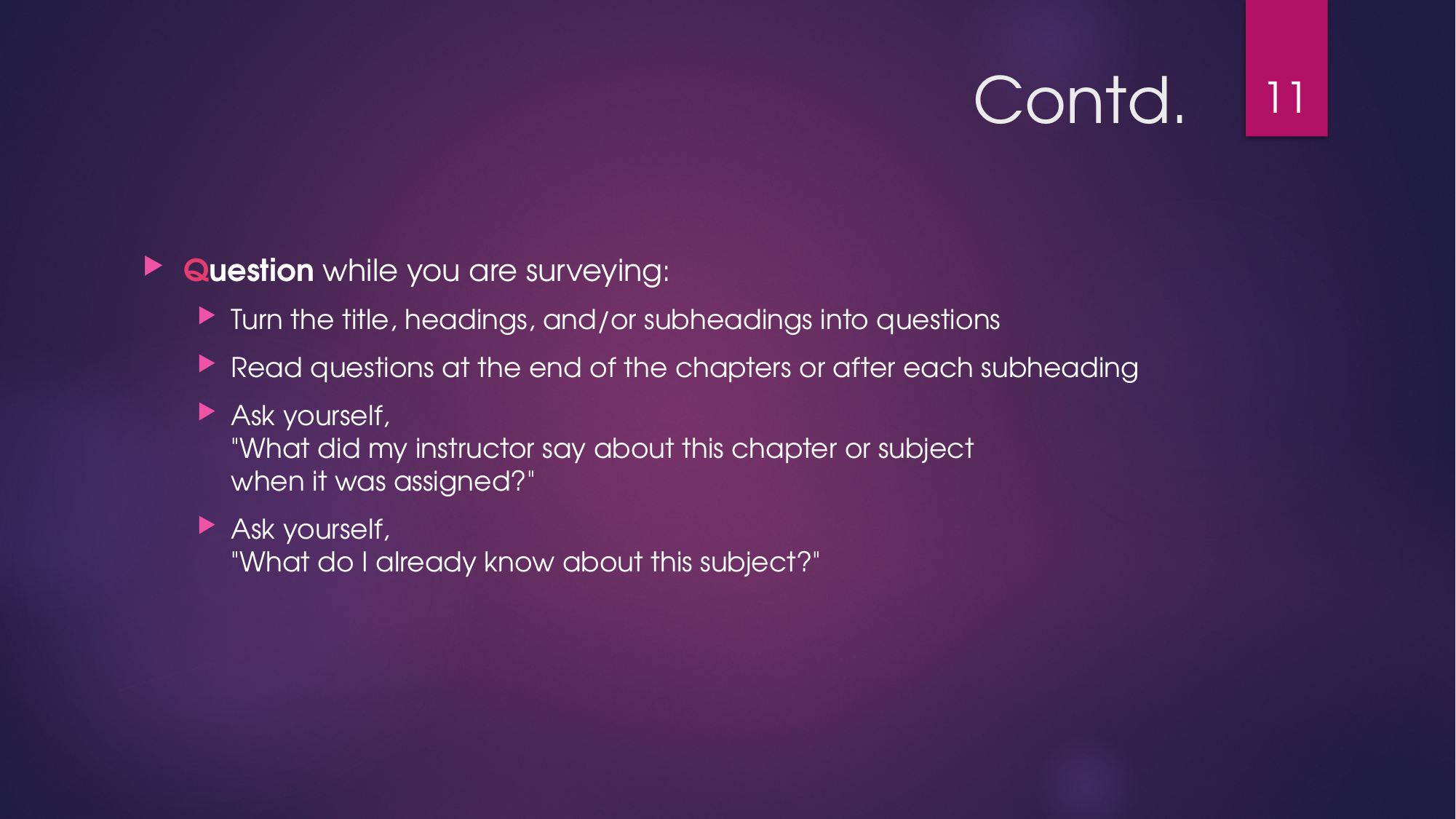

11
# Contd.
Question while you are surveying:
Turn the title, headings, and/or subheadings into questions
Read questions at the end of the chapters or after each subheading
Ask yourself, 
"What did my instructor say about this chapter or subject 
when it was assigned?"
Ask yourself, 
"What do I already know about this subject?"